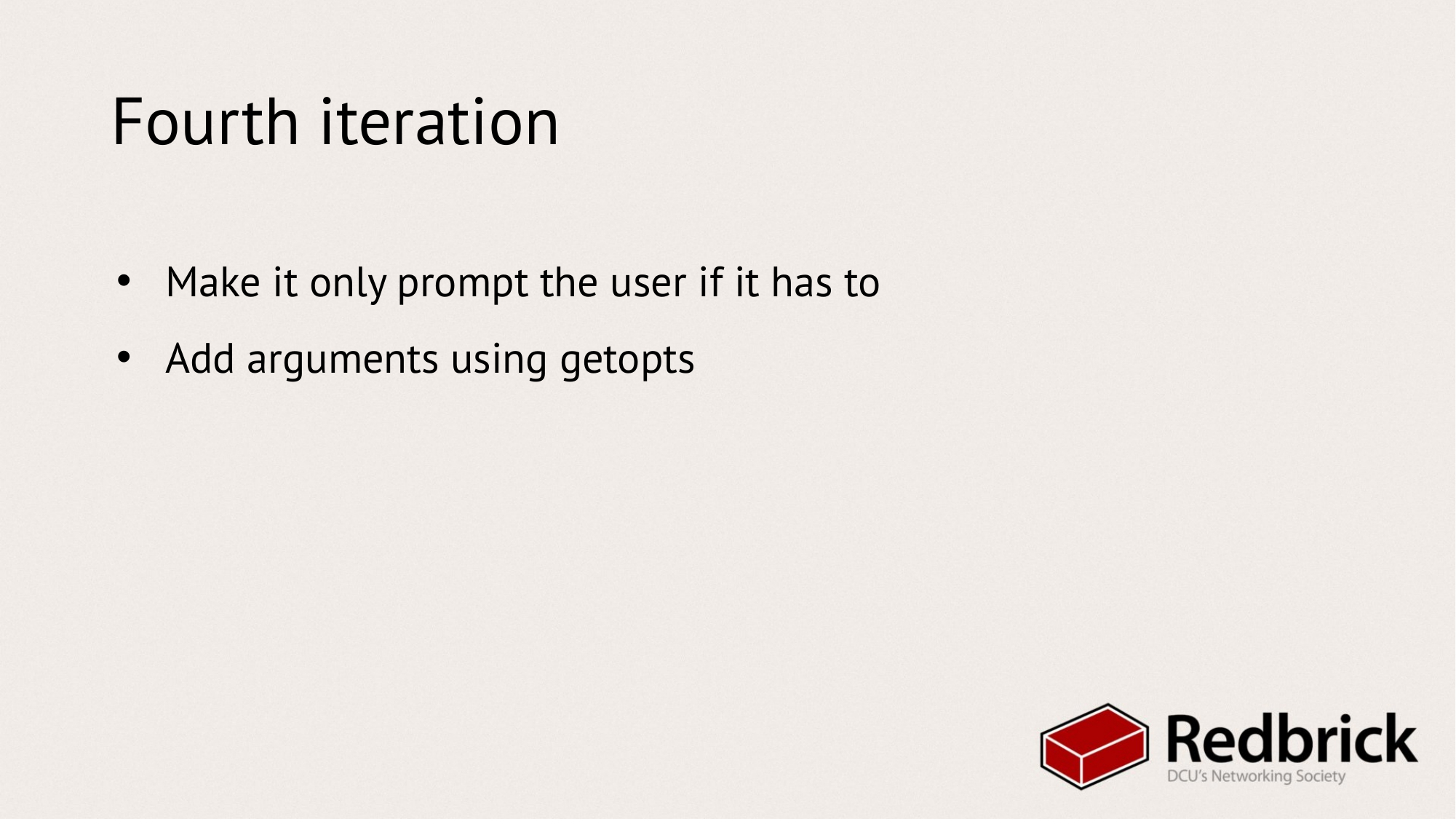

# Fourth iteration
Make it only prompt the user if it has to
Add arguments using getopts